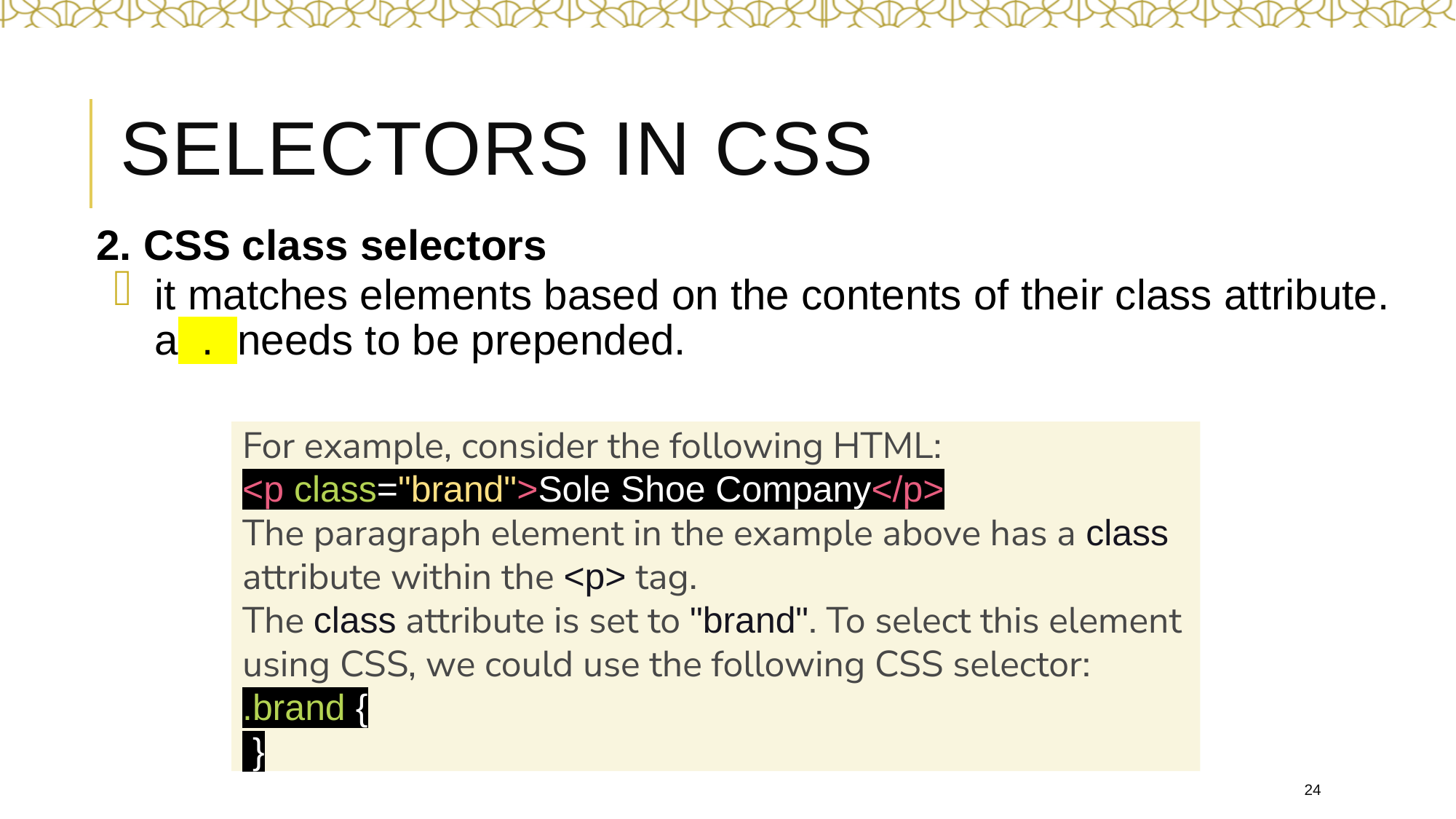

# Selectors in CSS
2. CSS class selectors
it matches elements based on the contents of their class attribute. a  .  needs to be prepended.
For example, consider the following HTML:
<p class="brand">Sole Shoe Company</p>
The paragraph element in the example above has a class attribute within the <p> tag.
The class attribute is set to "brand". To select this element using CSS, we could use the following CSS selector:
.brand {
 }
24